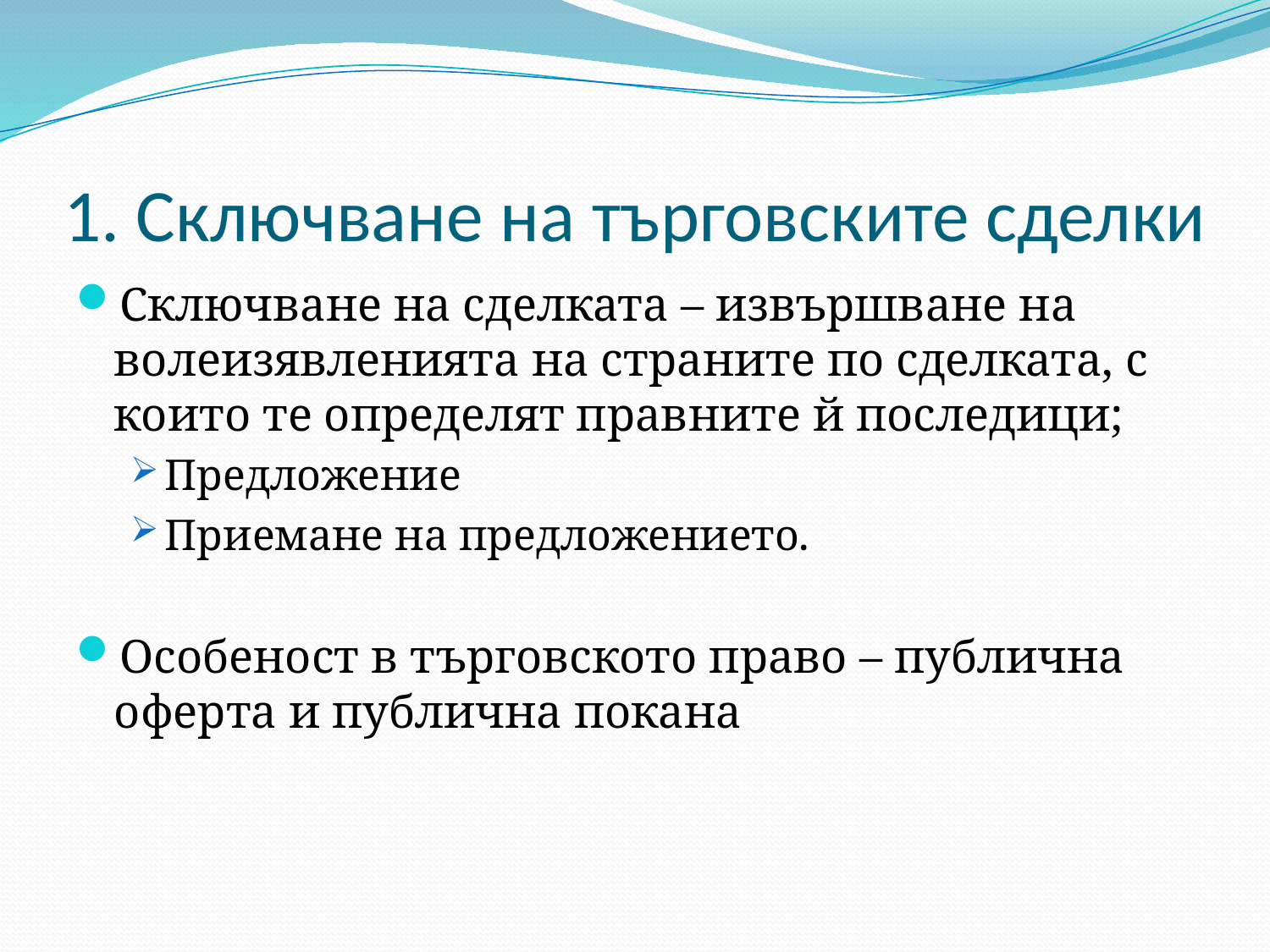

# 1. Сключване на търговските сделки
Сключване на сделката – извършване на волеизявленията на страните по сделката, с които те определят правните й последици;
Предложение
Приемане на предложението.

Особеност в търговското право – публична оферта и публична покана